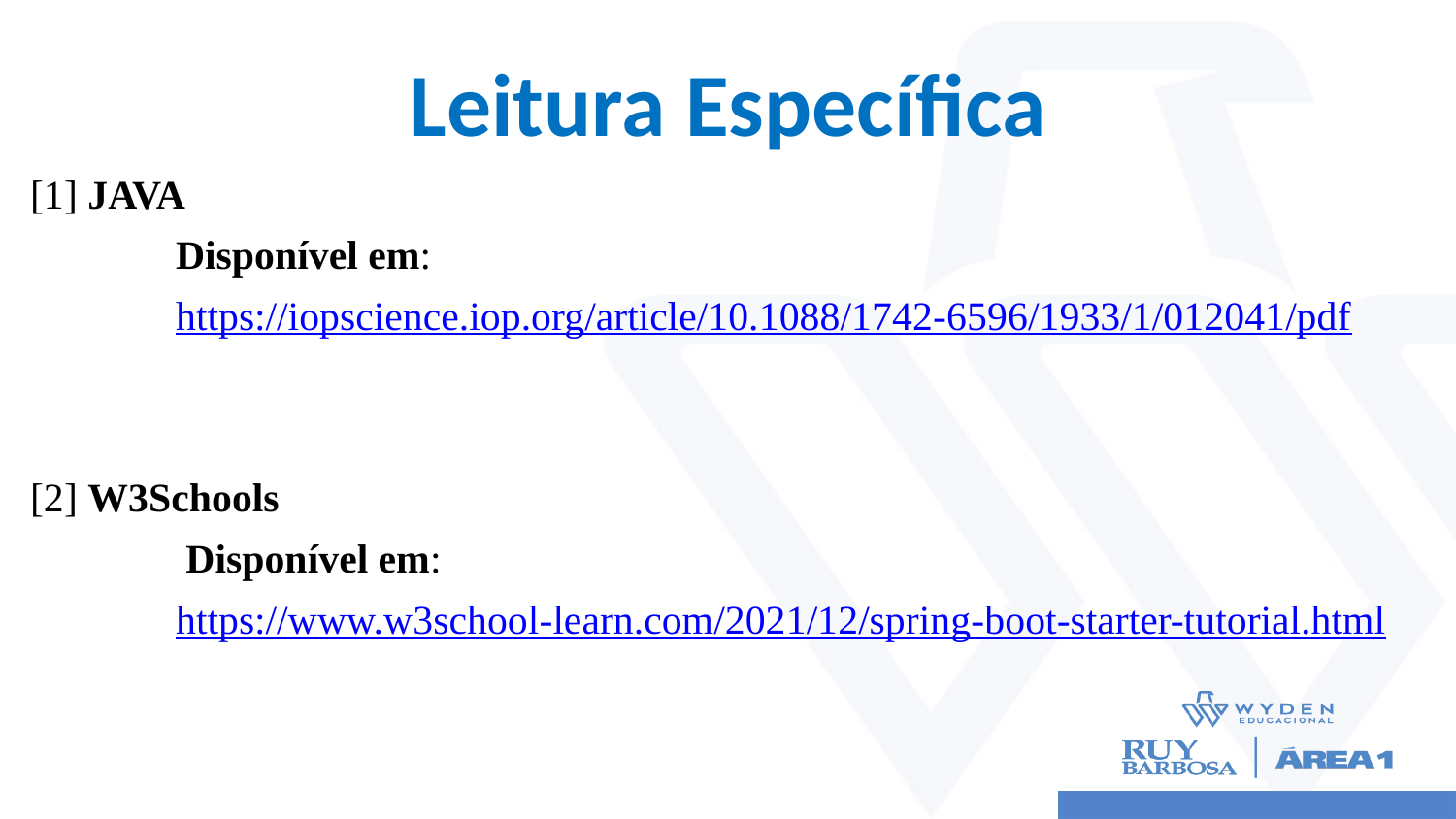

# Leitura Específica
[1] JAVA
	Disponível em:
	https://iopscience.iop.org/article/10.1088/1742-6596/1933/1/012041/pdf

[2] W3Schools
	 Disponível em:
	https://www.w3school-learn.com/2021/12/spring-boot-starter-tutorial.html